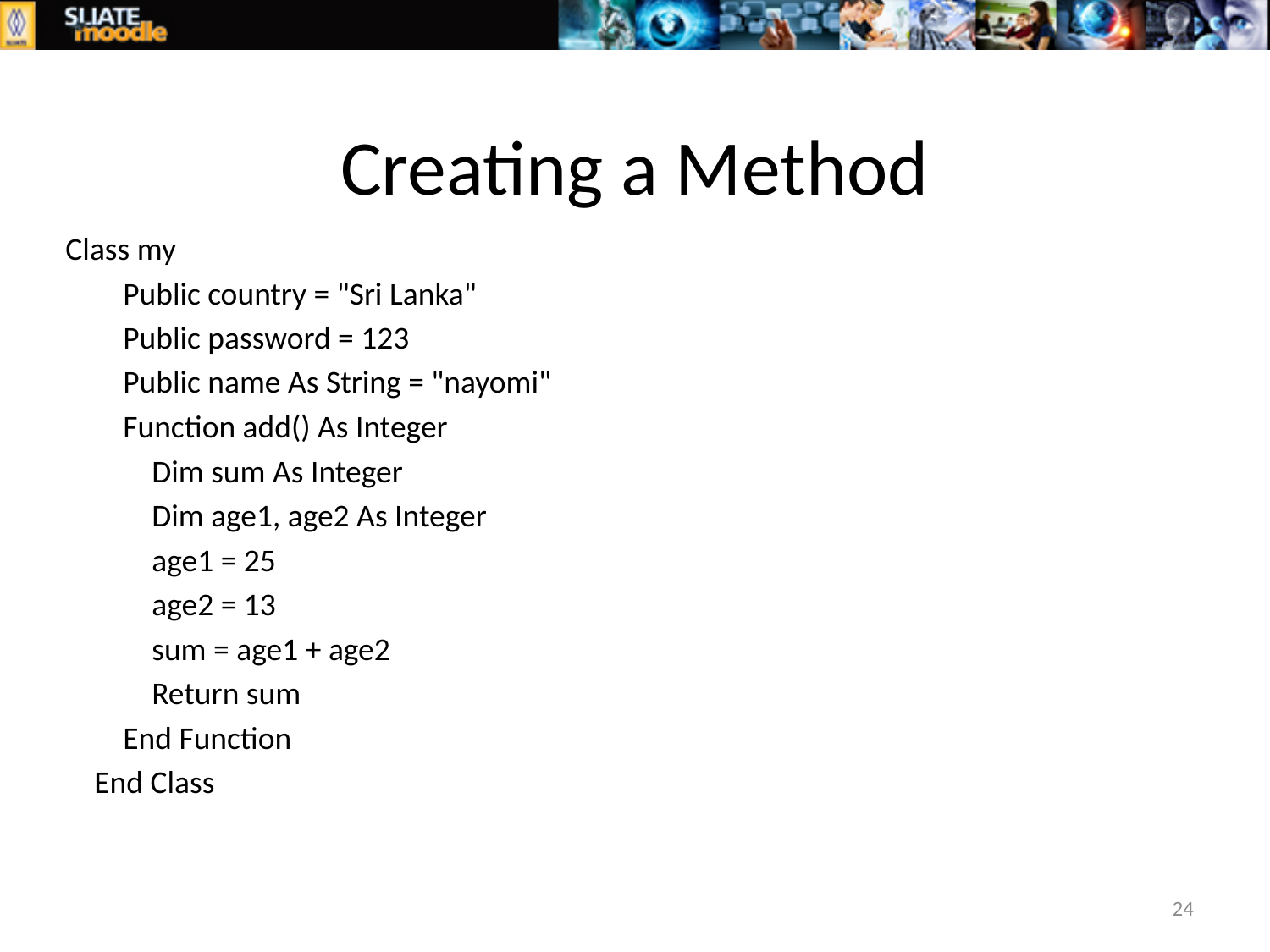

# Creating a Method
Class my
        Public country = "Sri Lanka"
        Public password = 123
        Public name As String = "nayomi"
        Function add() As Integer
            Dim sum As Integer
            Dim age1, age2 As Integer
            age1 = 25
            age2 = 13
            sum = age1 + age2
            Return sum
        End Function
    End Class

24